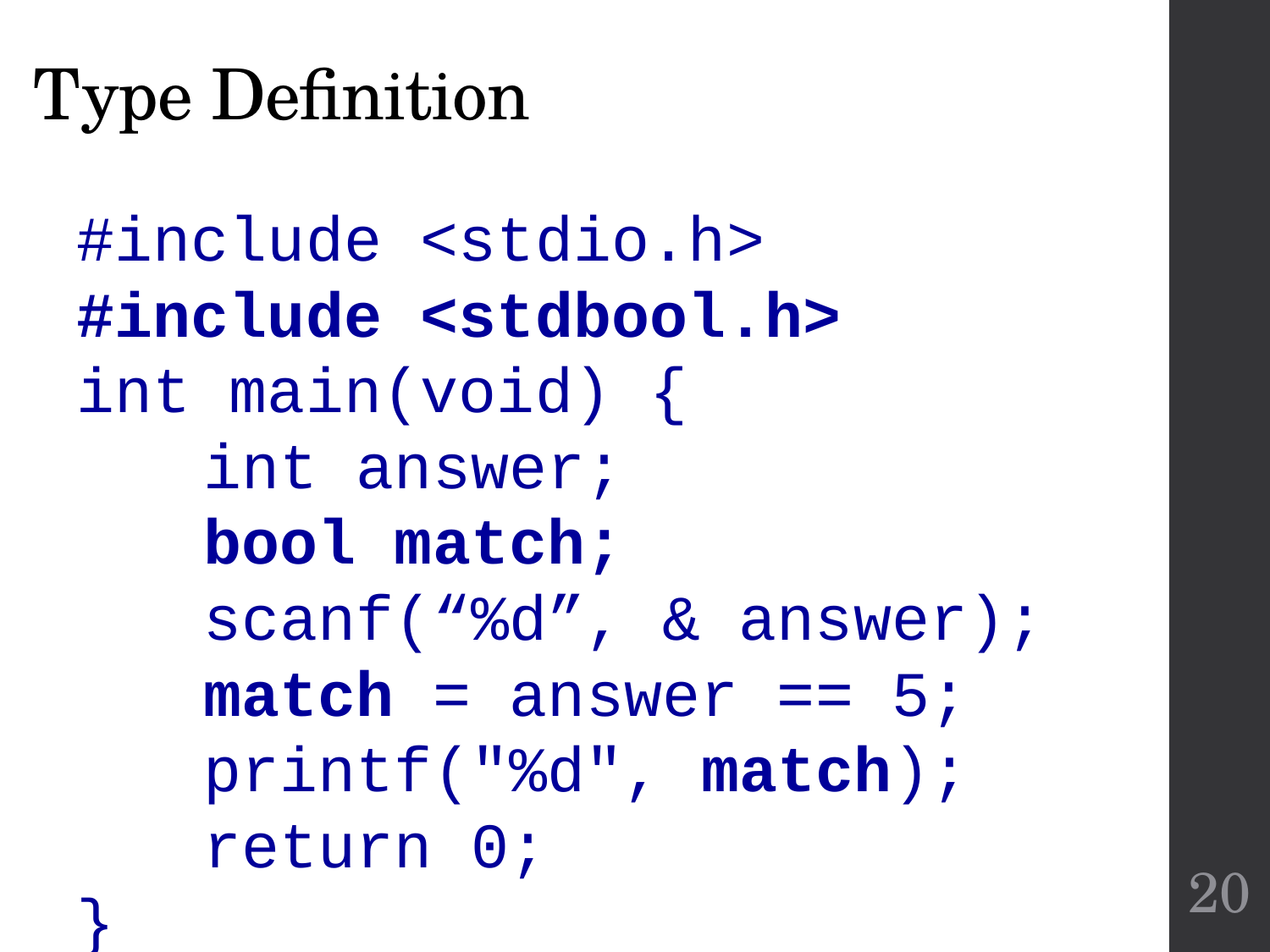

# Type Definition
#include <stdio.h>
#include <stdbool.h>
int main(void) {
	int answer;
	bool match;
	scanf(“%d”, & answer);
	match = answer == 5;
	printf("%d", match);
	return 0;
}
20